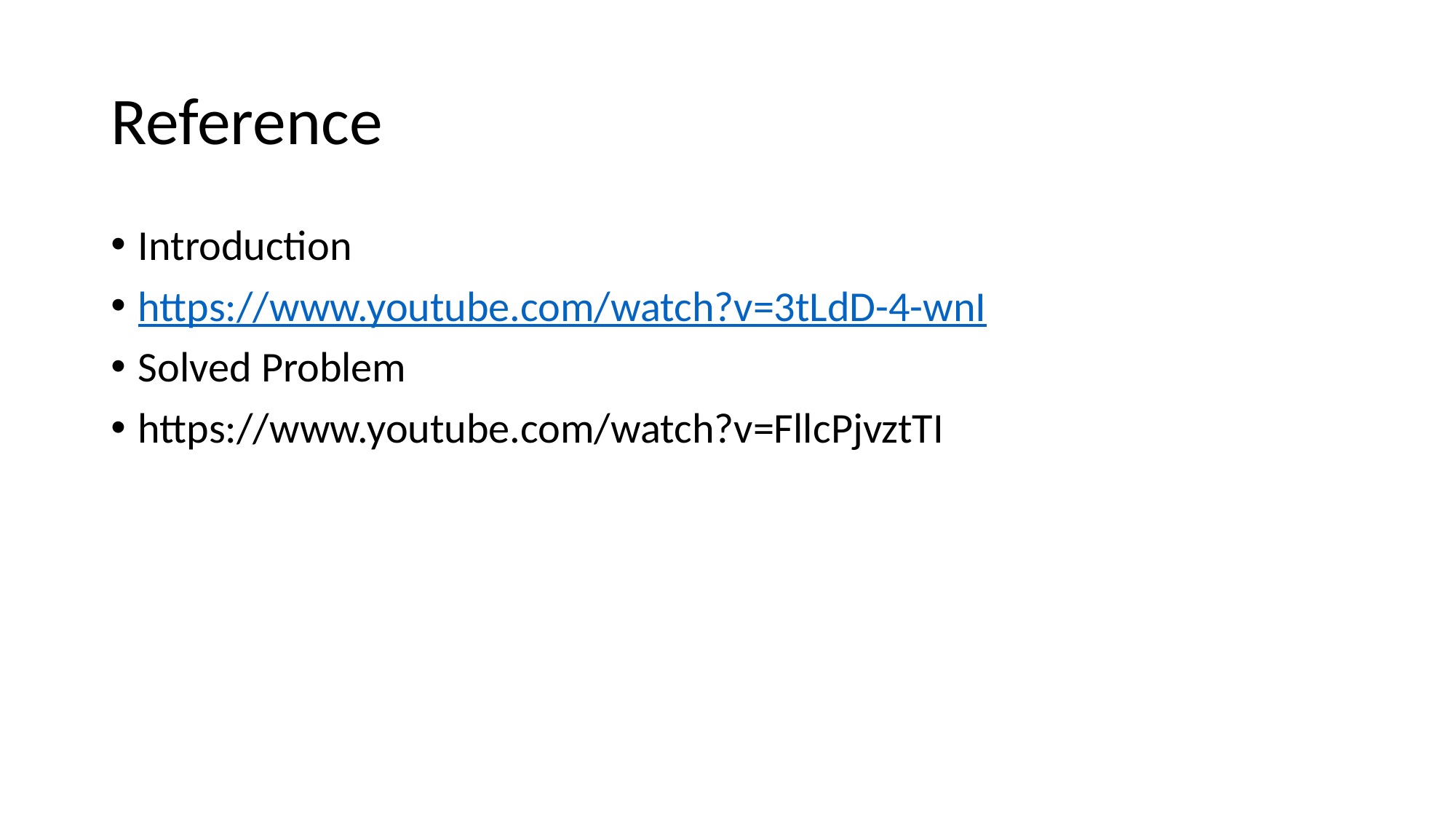

# Reference
Introduction
https://www.youtube.com/watch?v=3tLdD-4-wnI
Solved Problem
https://www.youtube.com/watch?v=FllcPjvztTI